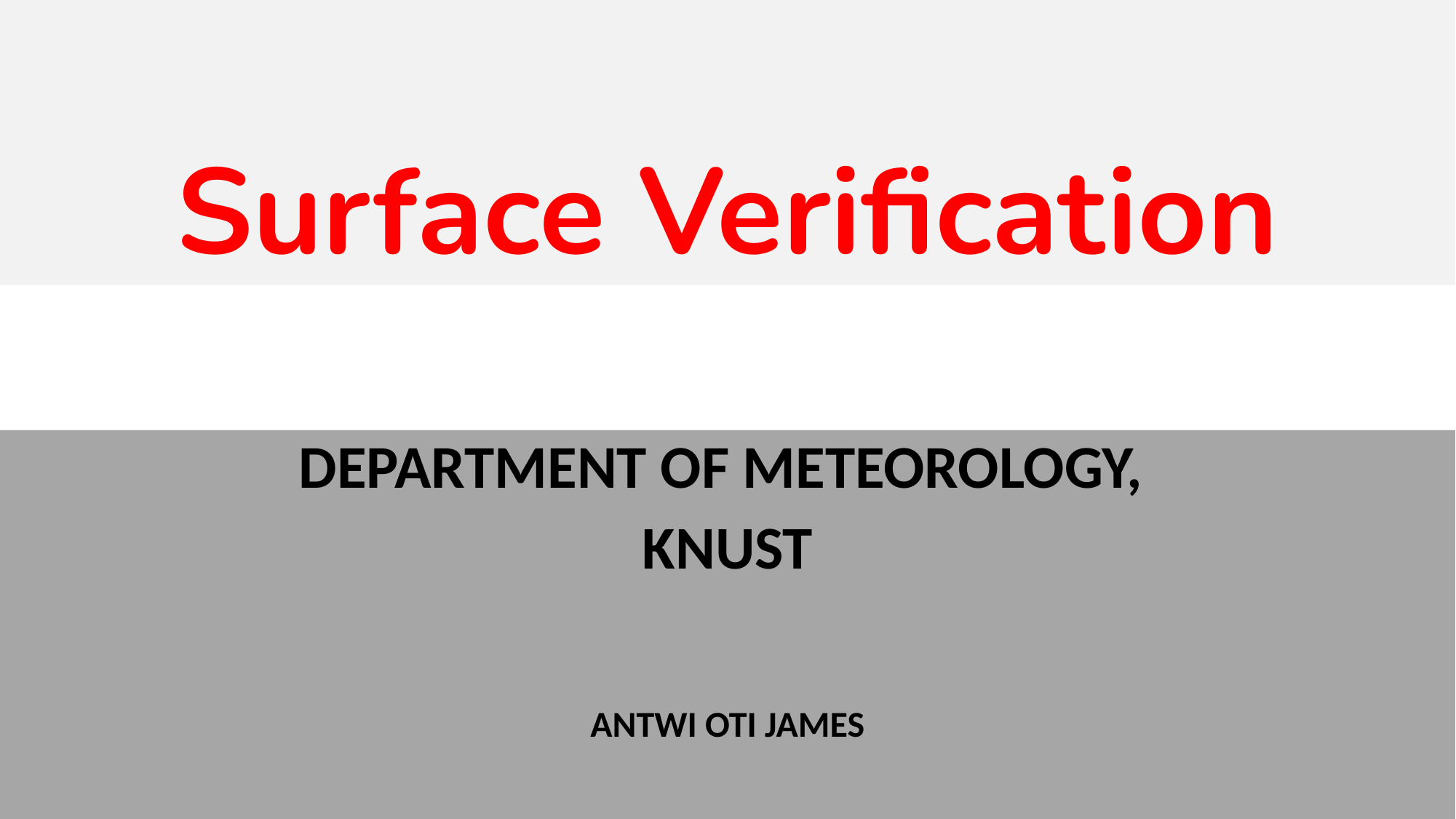

# Surface Verification
DEPARTMENT OF METEOROLOGY,
KNUST

ANTWI OTI JAMES